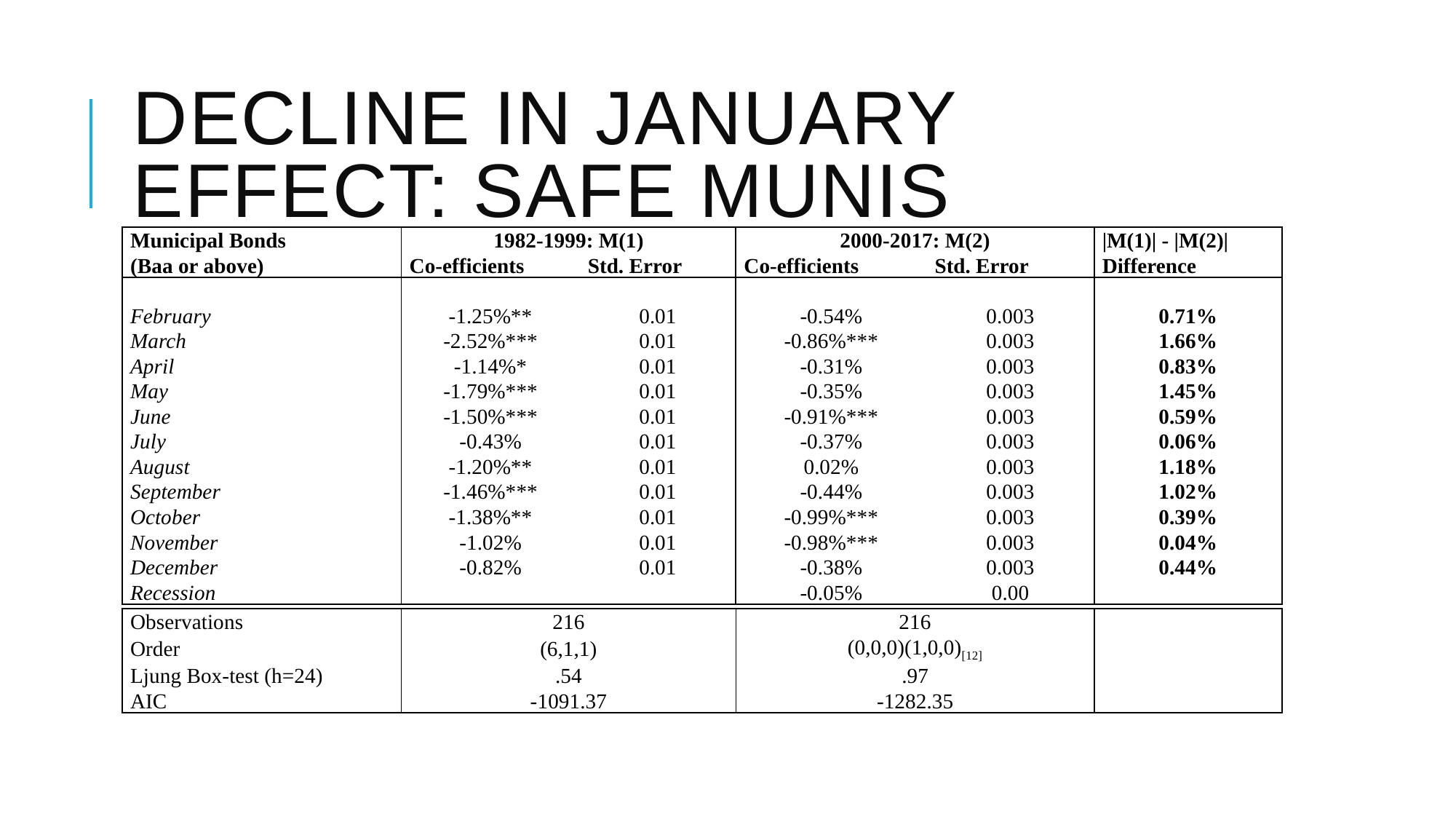

# Decline in January effect: safe munis
| Municipal Bonds | 1982-1999: M(1) |  | 2000-2017: M(2) |  | |M(1)| - |M(2)| |
| --- | --- | --- | --- | --- | --- |
| (Baa or above) | Co-efficients | Std. Error | Co-efficients | Std. Error | Difference |
|  |  |  |  |  |  |
| February | -1.25%\*\* | 0.01 | -0.54% | 0.003 | 0.71% |
| March | -2.52%\*\*\* | 0.01 | -0.86%\*\*\* | 0.003 | 1.66% |
| April | -1.14%\* | 0.01 | -0.31% | 0.003 | 0.83% |
| May | -1.79%\*\*\* | 0.01 | -0.35% | 0.003 | 1.45% |
| June | -1.50%\*\*\* | 0.01 | -0.91%\*\*\* | 0.003 | 0.59% |
| July | -0.43% | 0.01 | -0.37% | 0.003 | 0.06% |
| August | -1.20%\*\* | 0.01 | 0.02% | 0.003 | 1.18% |
| September | -1.46%\*\*\* | 0.01 | -0.44% | 0.003 | 1.02% |
| October | -1.38%\*\* | 0.01 | -0.99%\*\*\* | 0.003 | 0.39% |
| November | -1.02% | 0.01 | -0.98%\*\*\* | 0.003 | 0.04% |
| December | -0.82% | 0.01 | -0.38% | 0.003 | 0.44% |
| Recession |  |  | -0.05% | 0.00 |  |
| Observations | 216 | 216 |  |
| --- | --- | --- | --- |
| Order | (6,1,1) | (0,0,0)(1,0,0)[12] |  |
| Ljung Box-test (h=24) | .54 | .97 |  |
| AIC | -1091.37 | -1282.35 |  |